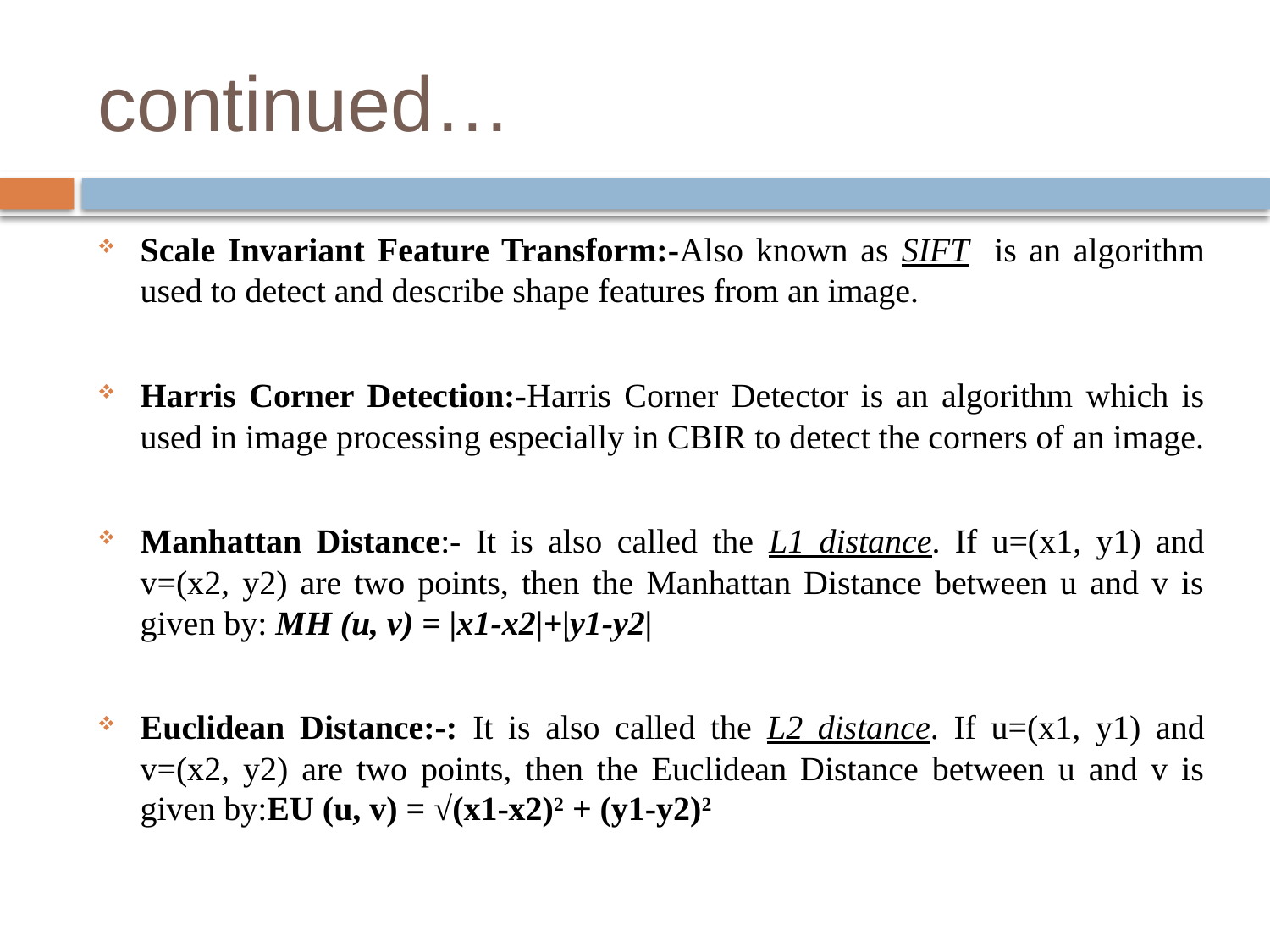

# continued…
Scale Invariant Feature Transform:-Also known as SIFT  is an algorithm used to detect and describe shape features from an image.

Harris Corner Detection:-Harris Corner Detector is an algorithm which is used in image processing especially in CBIR to detect the corners of an image.

Manhattan Distance:- It is also called the L1 distance. If u=(x1, y1) and v=(x2, y2) are two points, then the Manhattan Distance between u and v is given by: MH (u, v) = |x1-x2|+|y1-y2|

Euclidean Distance:-: It is also called the L2 distance. If u=(x1, y1) and v=(x2, y2) are two points, then the Euclidean Distance between u and v is given by:EU (u, v) = √(x1-x2)2 + (y1-y2)2